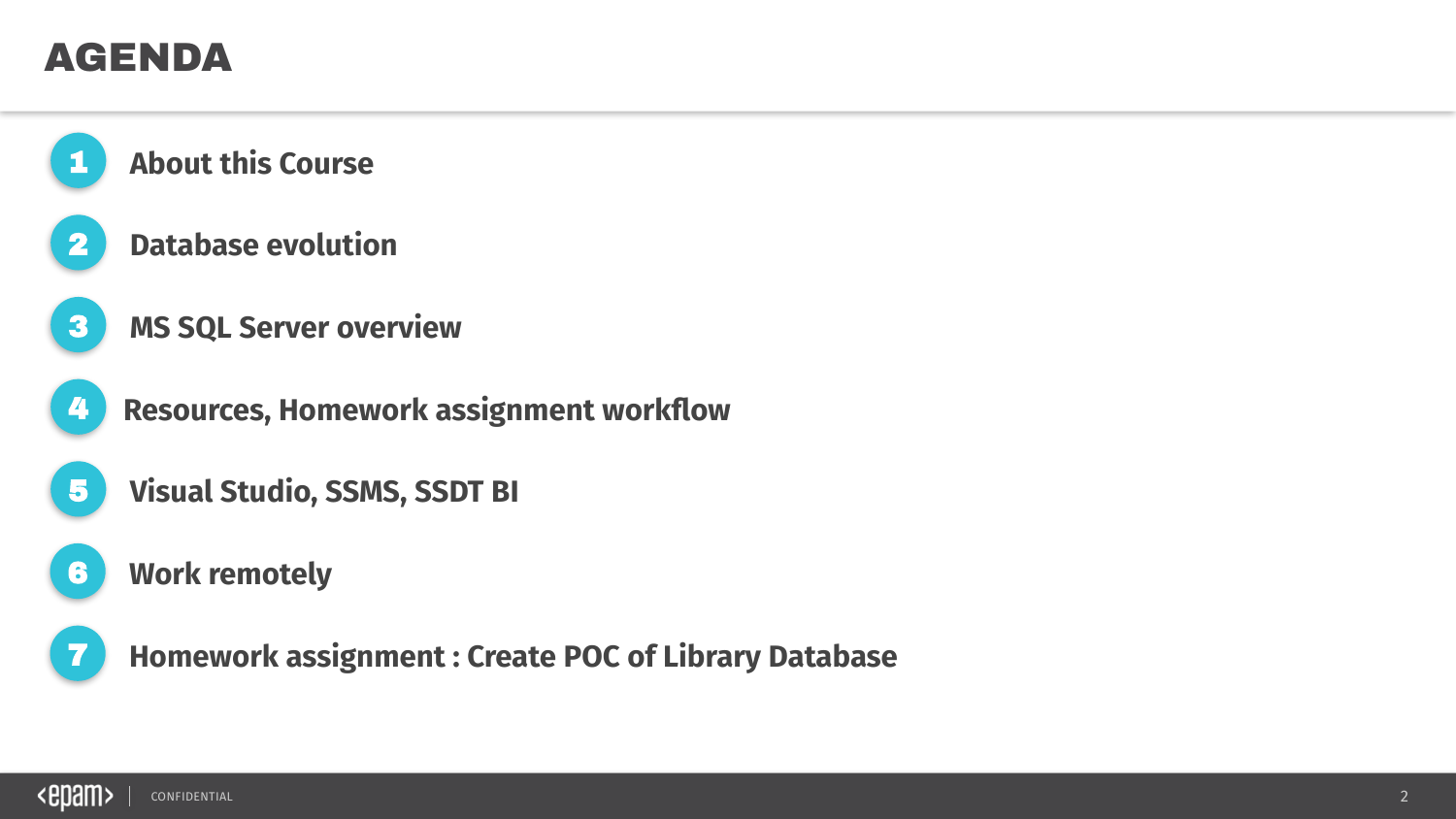

AGENDA

1
About this Course

2
Database evolution

3
MS SQL Server overview

4
Resources, Homework assignment workflow

5
Visual Studio, SSMS, SSDT BI

6
Work remotely

7
Homework assignment : Create POC of Library Database